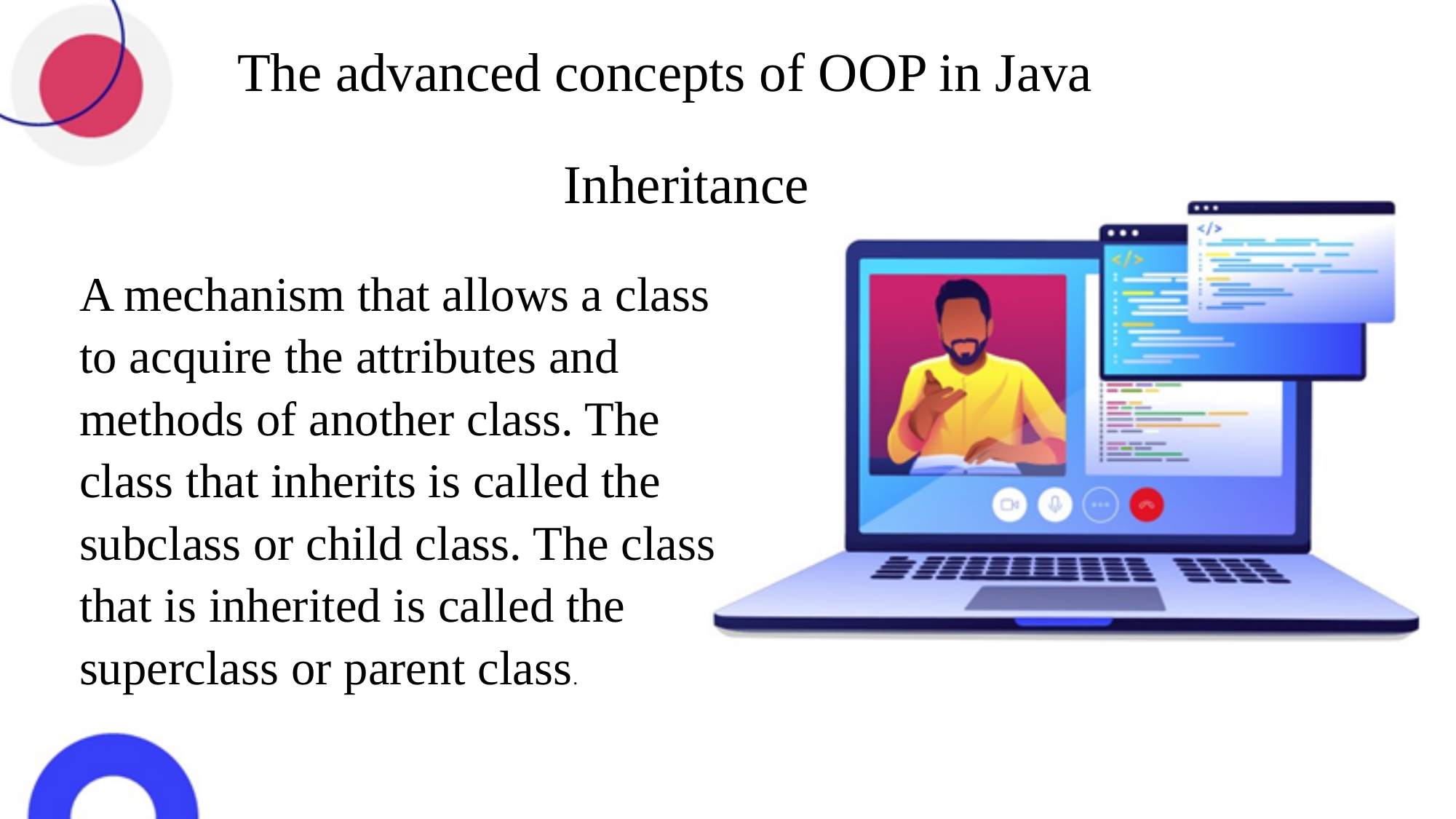

The advanced concepts of OOP in Java
Inheritance

A mechanism that allows a class to acquire the attributes and methods of another class. The class that inherits is called the subclass or child class. The class that is inherited is called the superclass or parent class.